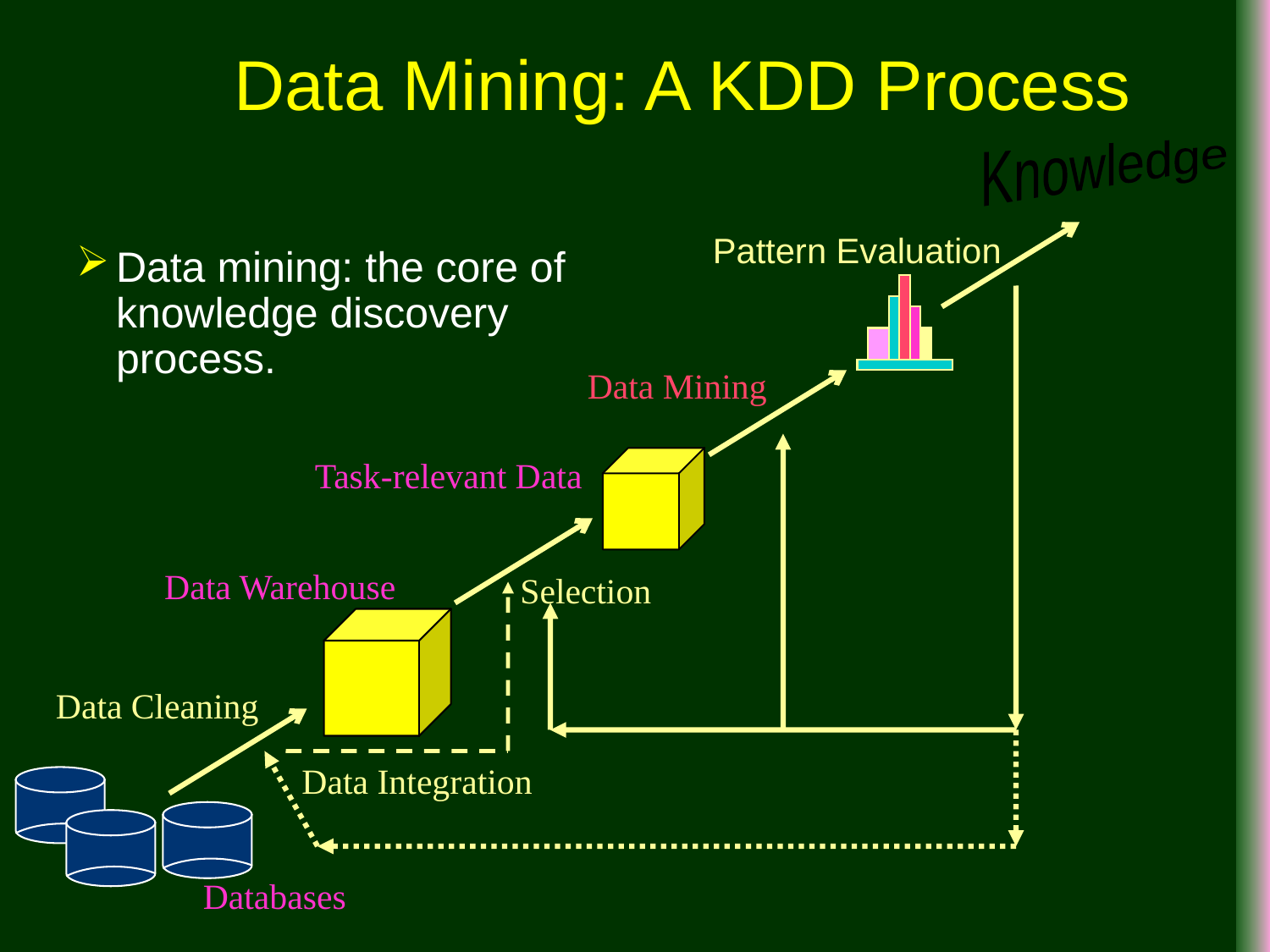

# Data Mining: A KDD Process
Knowledge
Pattern Evaluation

Data mining: the core of knowledge discovery process.

Data Mining

Task-relevant Data

Data Warehouse
Selection

Data Cleaning

Data Integration

Databases